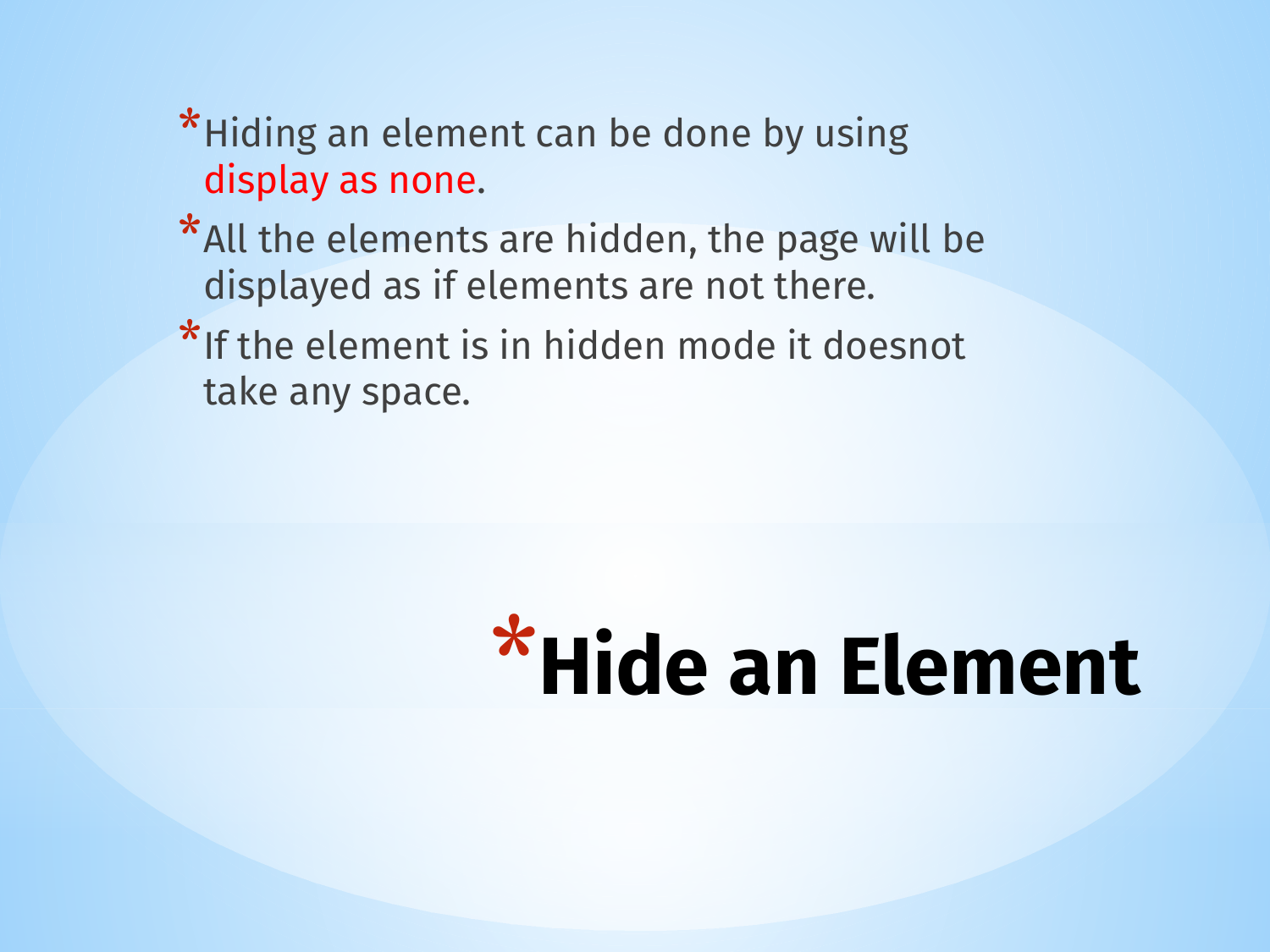

Hiding an element can be done by using display as none.
All the elements are hidden, the page will be displayed as if elements are not there.
If the element is in hidden mode it doesnot take any space.
# Hide an Element